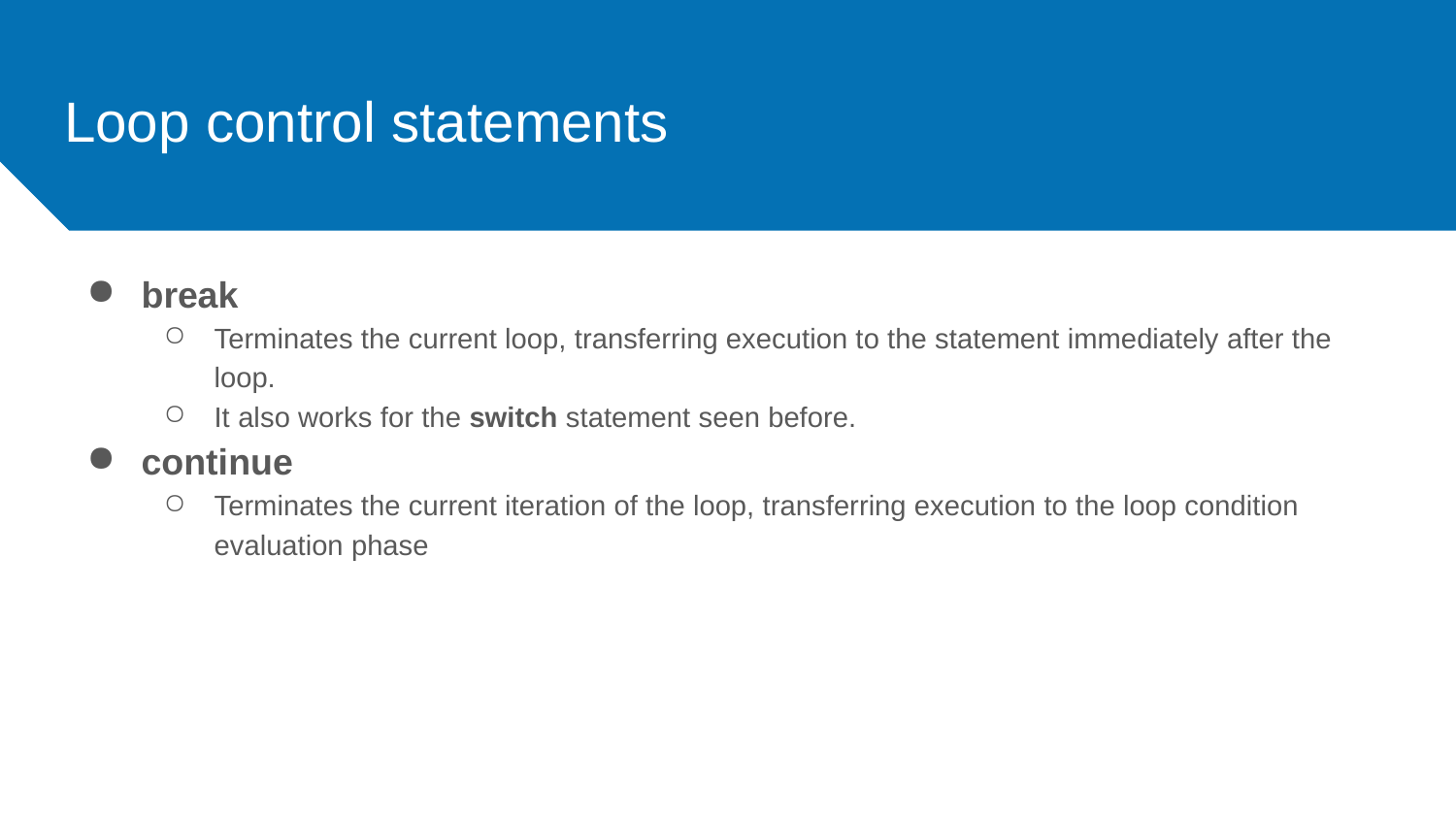

# Loop control statements
break
Terminates the current loop, transferring execution to the statement immediately after the loop.
It also works for the switch statement seen before.
continue
Terminates the current iteration of the loop, transferring execution to the loop condition evaluation phase